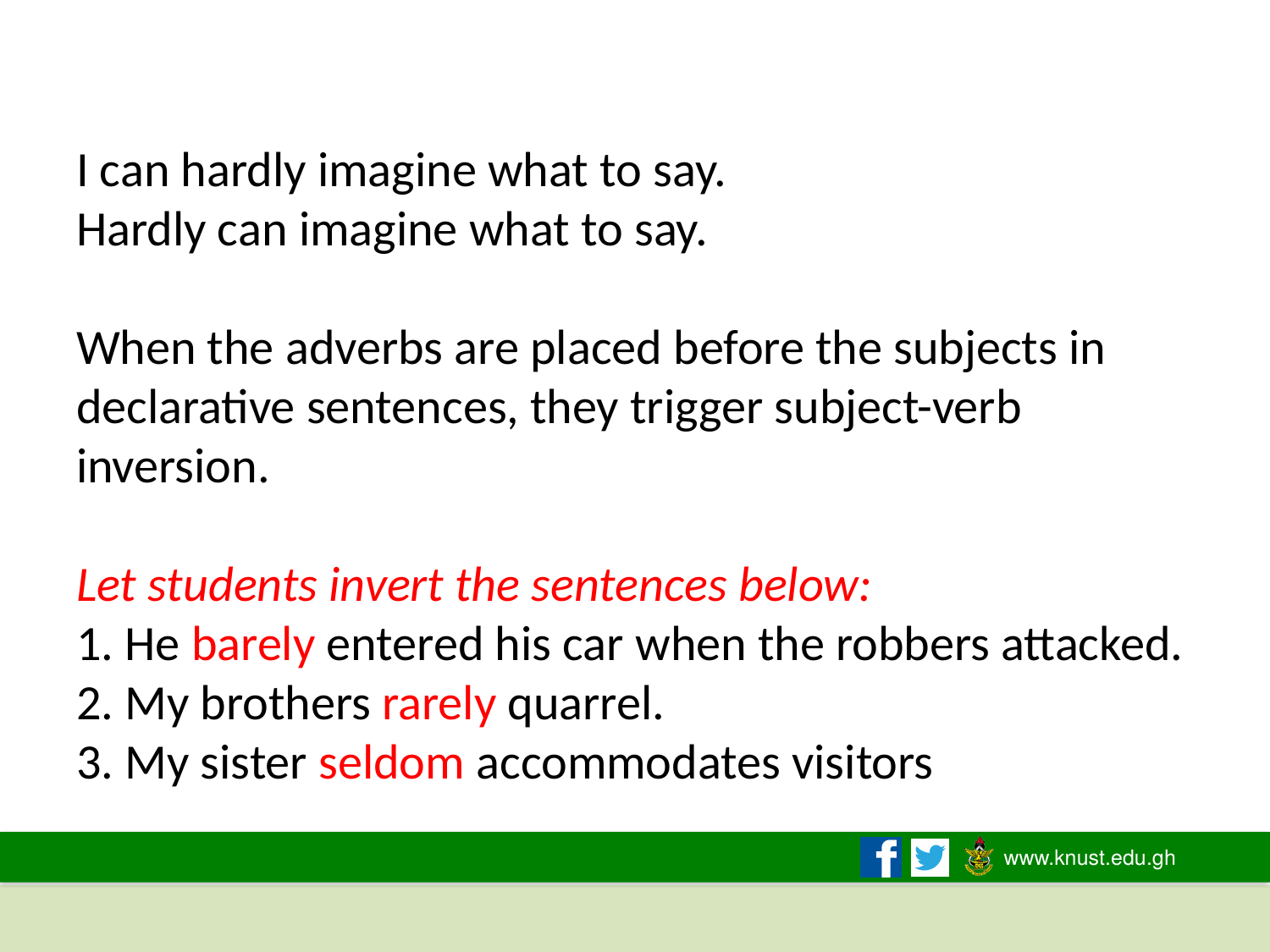

# I can hardly imagine what to say. Hardly can imagine what to say. When the adverbs are placed before the subjects in declarative sentences, they trigger subject-verb inversion. Let students invert the sentences below: 1. He barely entered his car when the robbers attacked. 2. My brothers rarely quarrel. 3. My sister seldom accommodates visitors